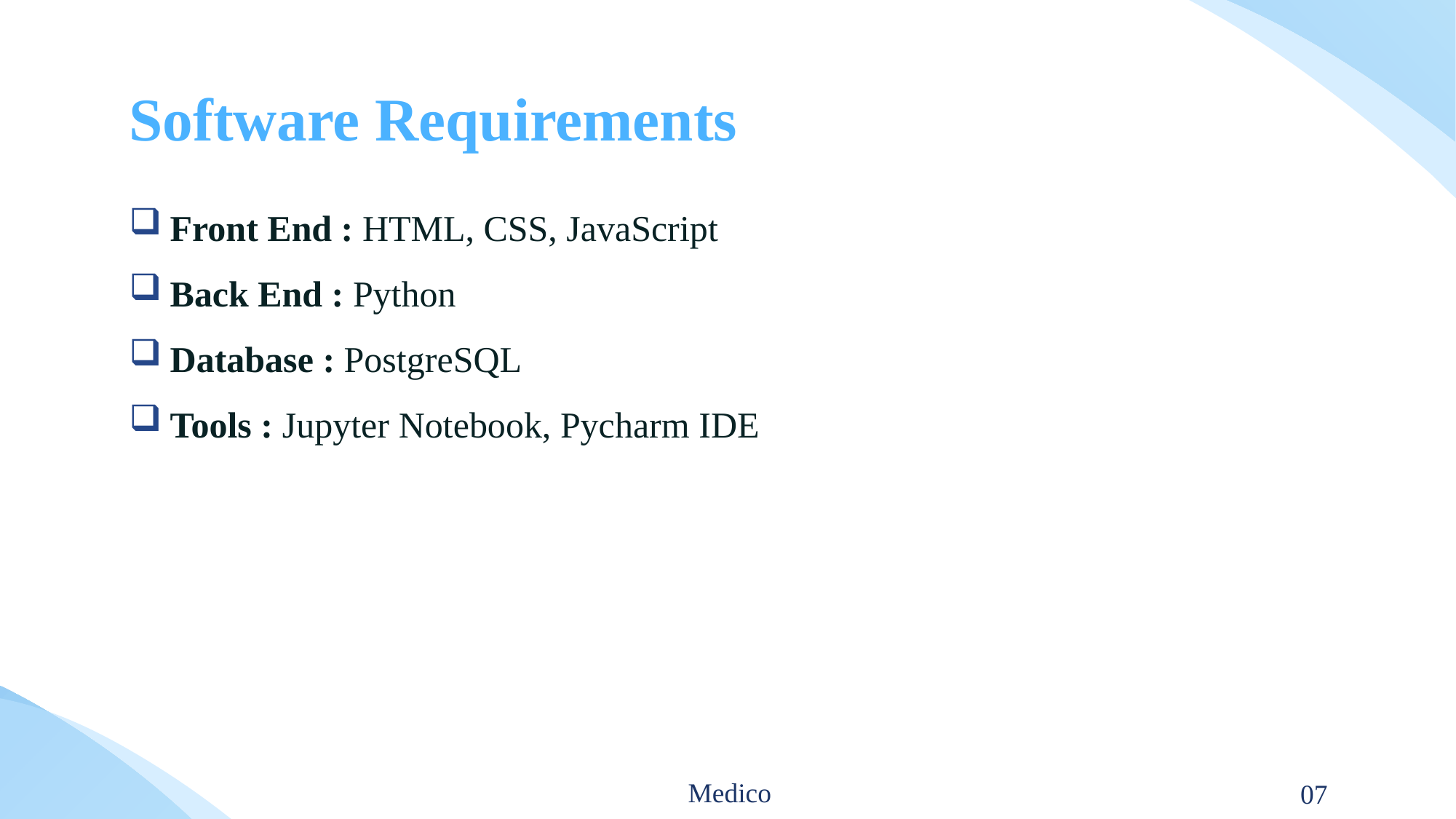

# Software Requirements
Front End : HTML, CSS, JavaScript
Back End : Python
Database : PostgreSQL
Tools : Jupyter Notebook, Pycharm IDE
Medico
07